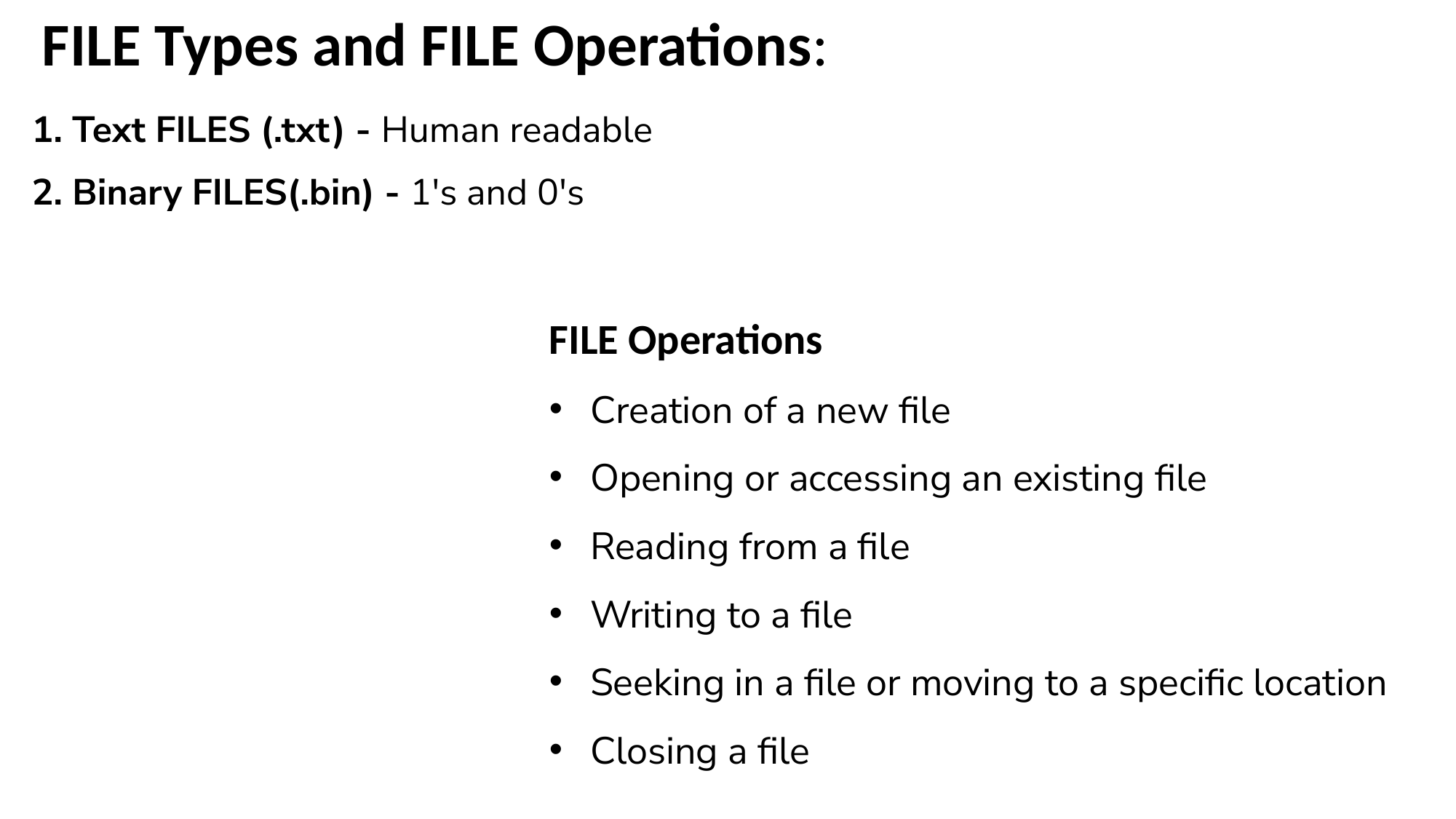

FILE Types and FILE Operations:
1. Text FILES (.txt) - Human readable
2. Binary FILES(.bin) - 1's and 0's
FILE Operations
Creation of a new file
Opening or accessing an existing file
Reading from a file
Writing to a file
Seeking in a file or moving to a specific location
Closing a file